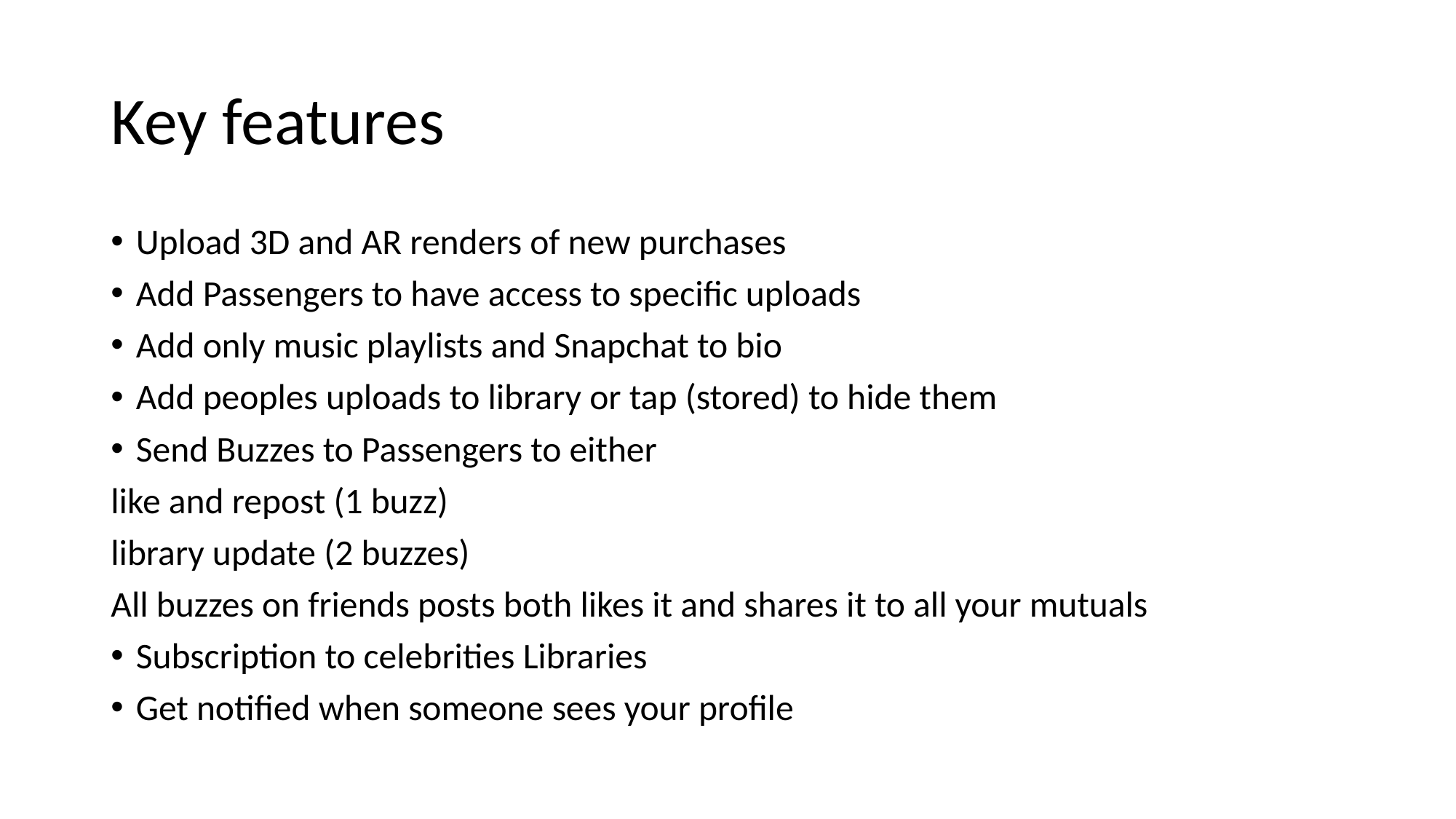

# Key features
Upload 3D and AR renders of new purchases
Add Passengers to have access to specific uploads
Add only music playlists and Snapchat to bio
Add peoples uploads to library or tap (stored) to hide them
Send Buzzes to Passengers to either
like and repost (1 buzz)
library update (2 buzzes)
All buzzes on friends posts both likes it and shares it to all your mutuals
Subscription to celebrities Libraries
Get notified when someone sees your profile